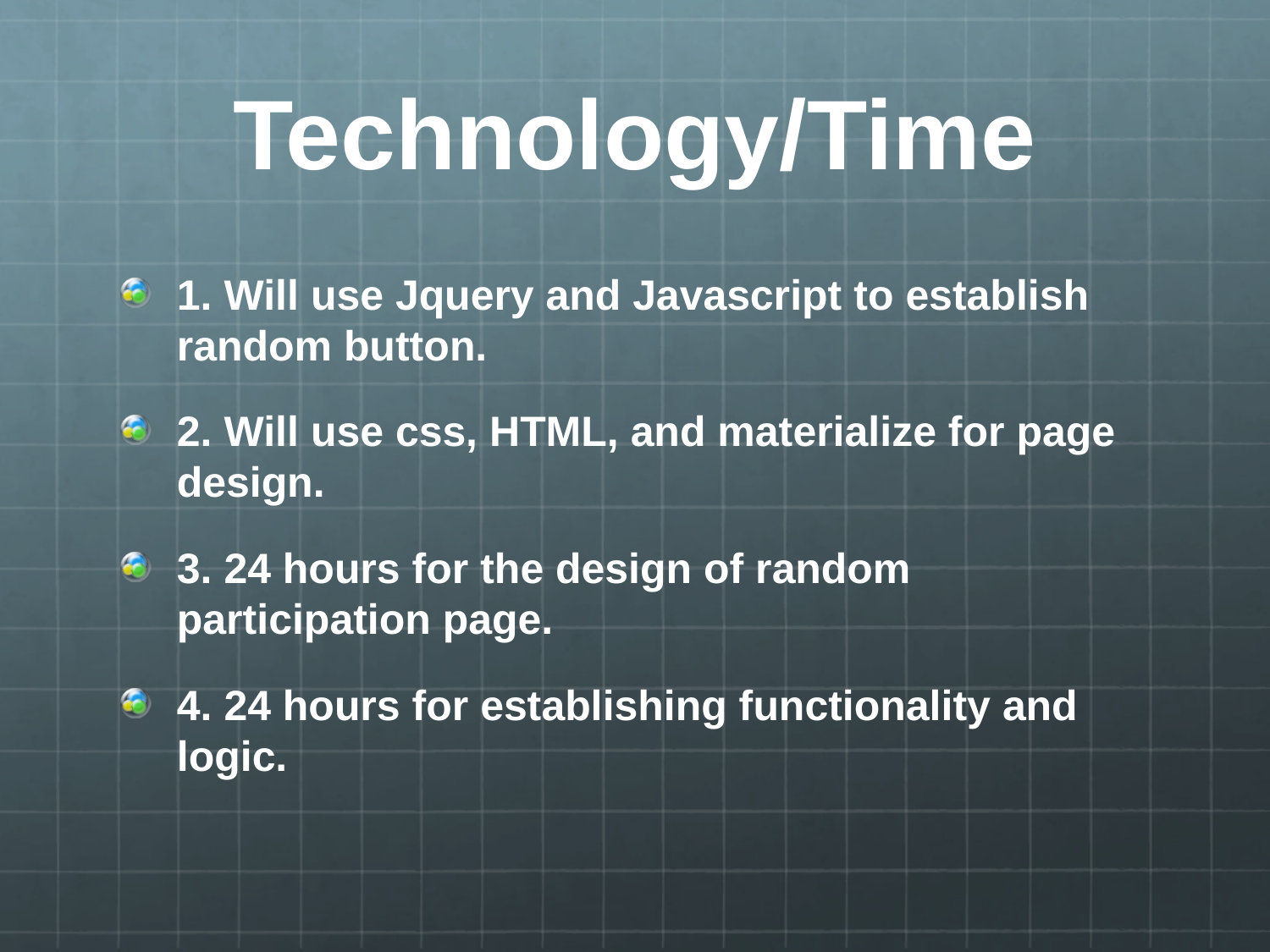

# Technology/Time
1. Will use Jquery and Javascript to establish  random button.
2. Will use css, HTML, and materialize for page design.
3. 24 hours for the design of random participation page.
4. 24 hours for establishing functionality and logic.